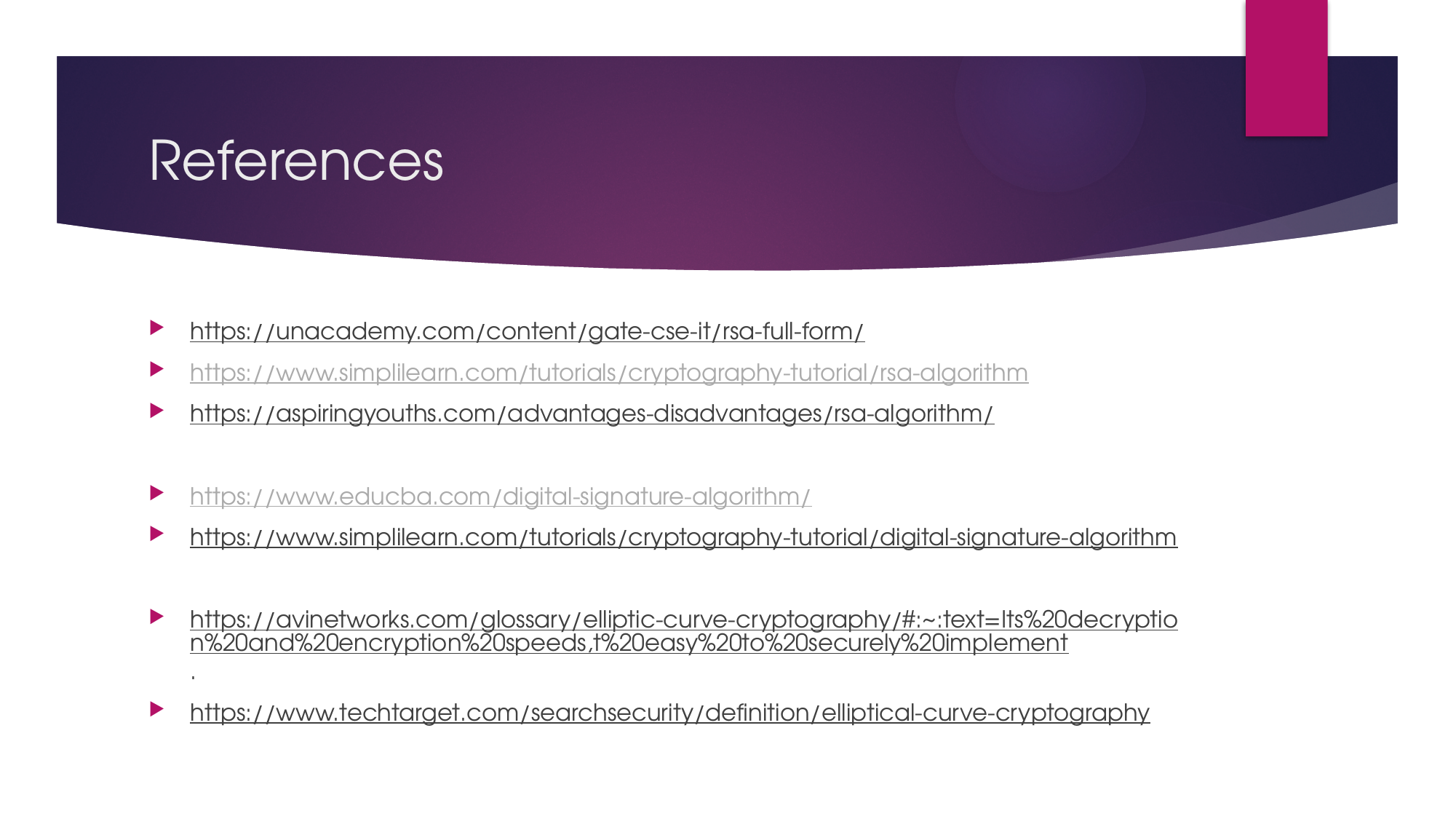

# References
https://unacademy.com/content/gate-cse-it/rsa-full-form/
https://www.simplilearn.com/tutorials/cryptography-tutorial/rsa-algorithm
https://aspiringyouths.com/advantages-disadvantages/rsa-algorithm/

https://www.educba.com/digital-signature-algorithm/
https://www.simplilearn.com/tutorials/cryptography-tutorial/digital-signature-algorithm

https://avinetworks.com/glossary/elliptic-curve-cryptography/#:~:text=Its%20decryption%20and%20encryption%20speeds,t%20easy%20to%20securely%20implement.
https://www.techtarget.com/searchsecurity/definition/elliptical-curve-cryptography